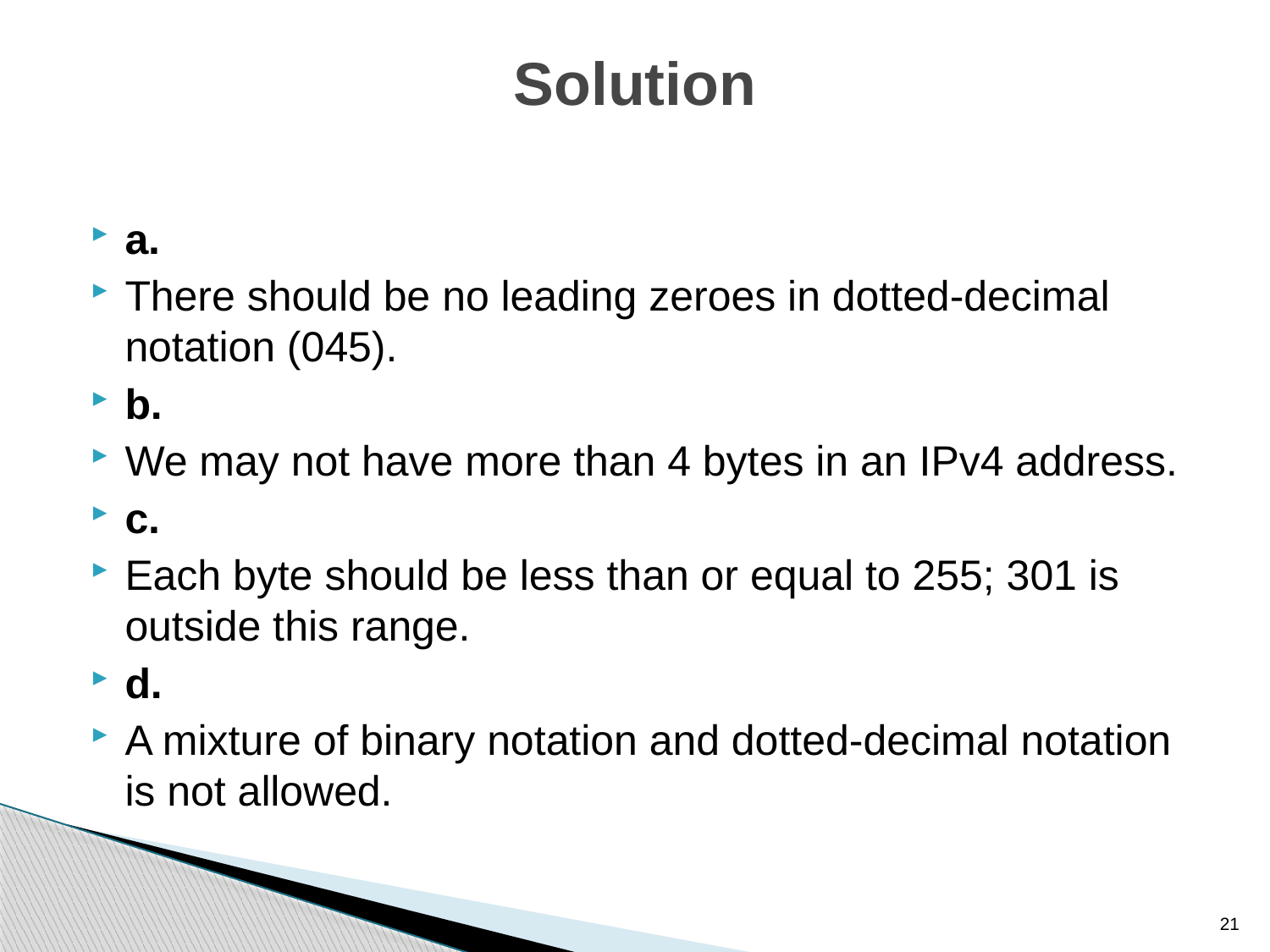

# Solution
a.
There should be no leading zeroes in dotted-decimal notation (045).
b.
We may not have more than 4 bytes in an IPv4 address.
c.
Each byte should be less than or equal to 255; 301 is outside this range.
d.
A mixture of binary notation and dotted-decimal notation is not allowed.

21